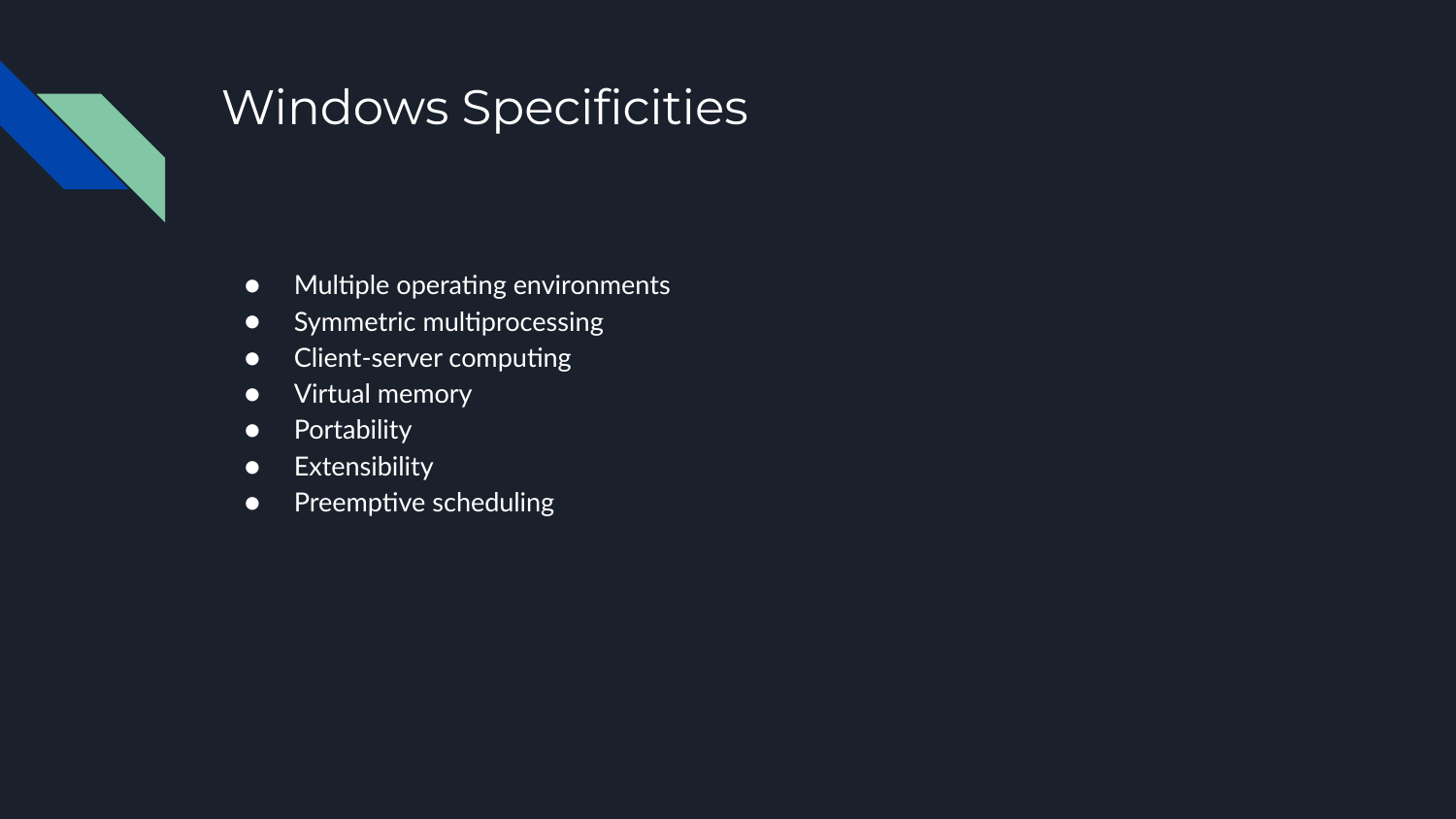

# Windows Specificities
Multiple operating environments
Symmetric multiprocessing
Client-server computing
Virtual memory
Portability
Extensibility
Preemptive scheduling